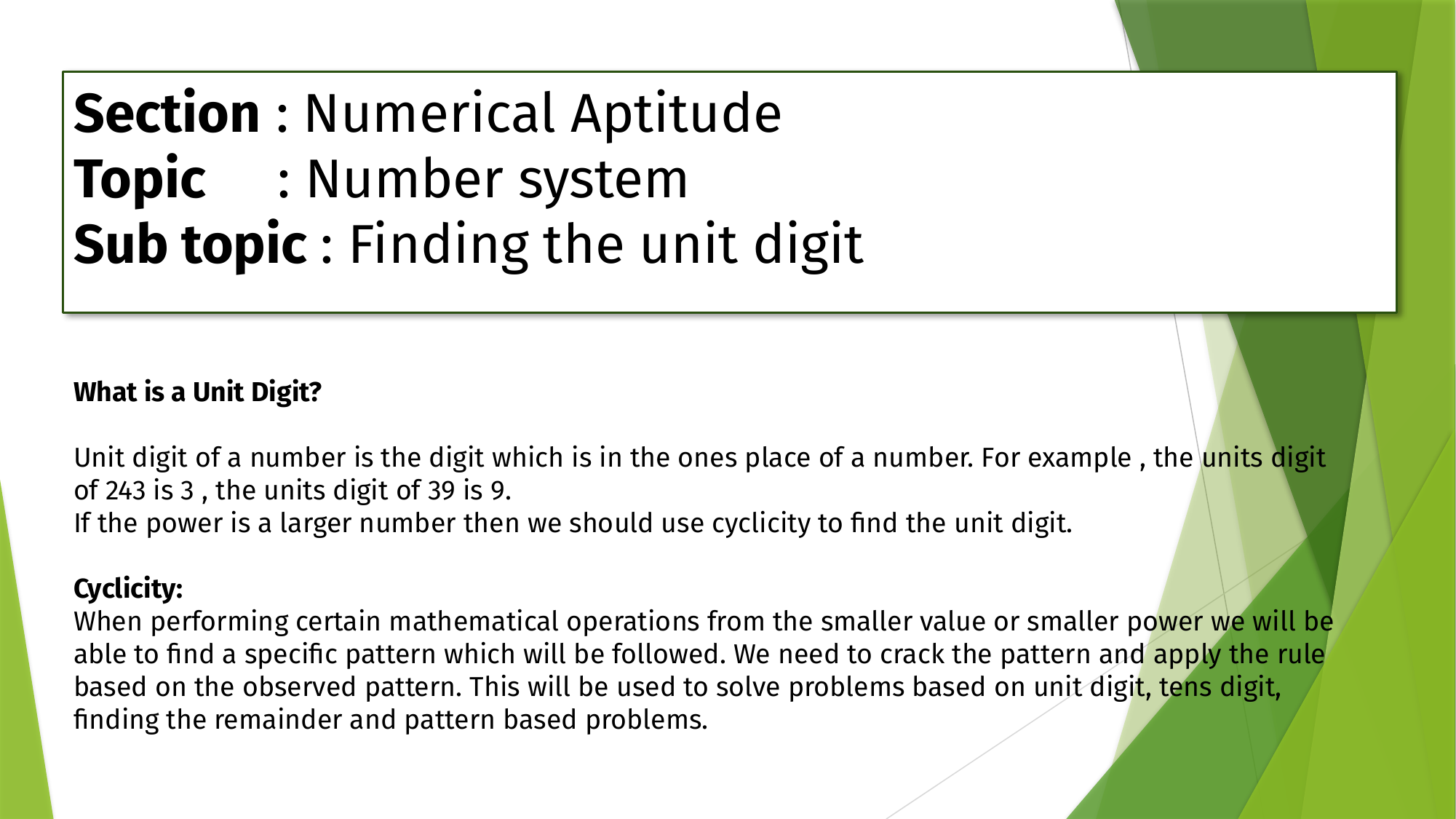

# Section : Numerical Aptitude Topic     : Number system Sub topic : Finding the unit digit
What is a Unit Digit?

Unit digit of a number is the digit which is in the ones place of a number. For example , the units digit of 243 is 3 , the units digit of 39 is 9.
If the power is a larger number then we should use cyclicity to find the unit digit.

Cyclicity:
When performing certain mathematical operations from the smaller value or smaller power we will be able to find a specific pattern which will be followed. We need to crack the pattern and apply the rule based on the observed pattern. This will be used to solve problems based on unit digit, tens digit, finding the remainder and pattern based problems.